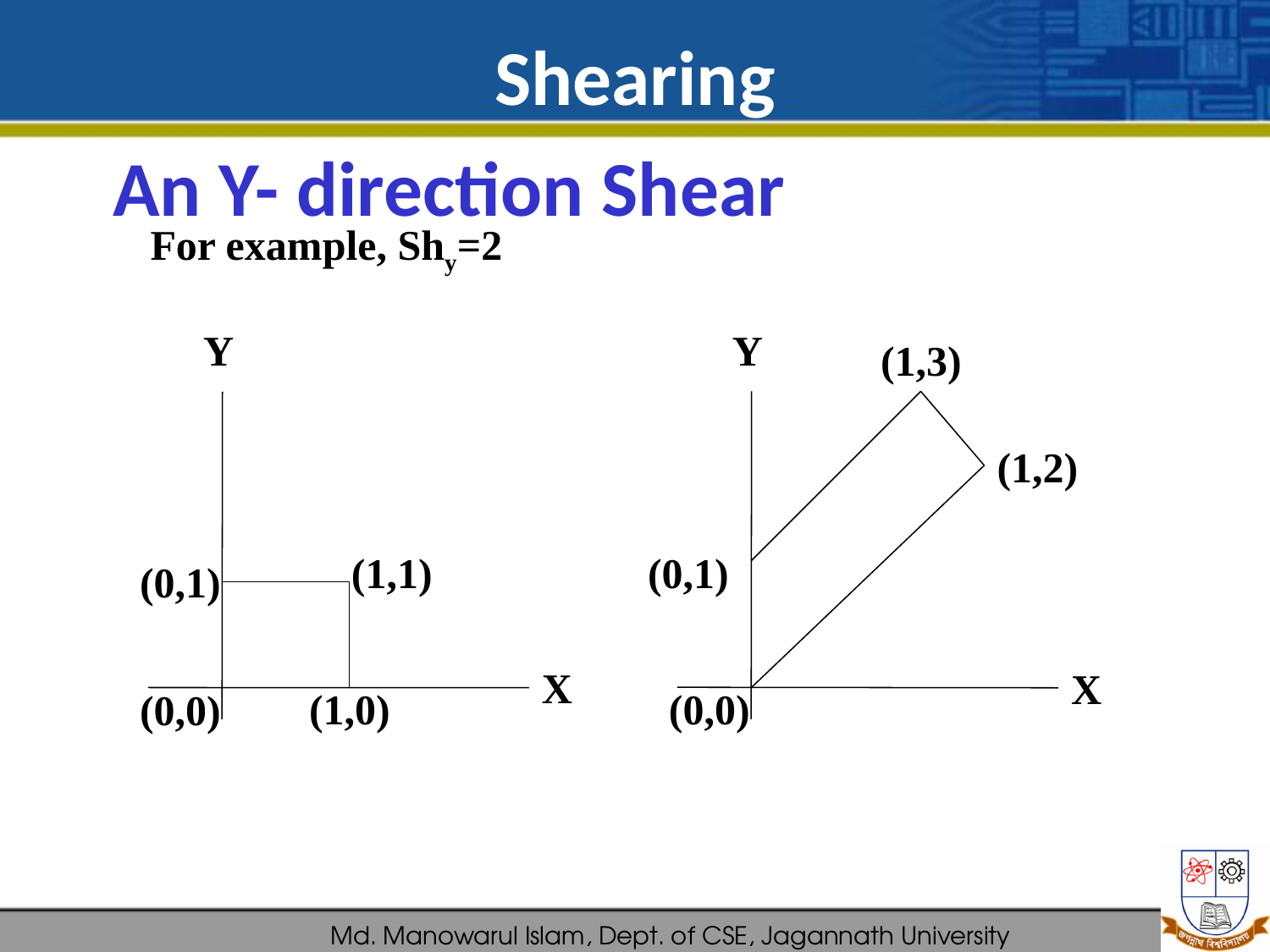

Shearing
An Y- direction Shear
For example, Shy=2
Y
Y
(1,3)
(1,2)
(1,1)
(0,1)
(0,1)

X
X
(1,0)
(0,0)
(0,0)